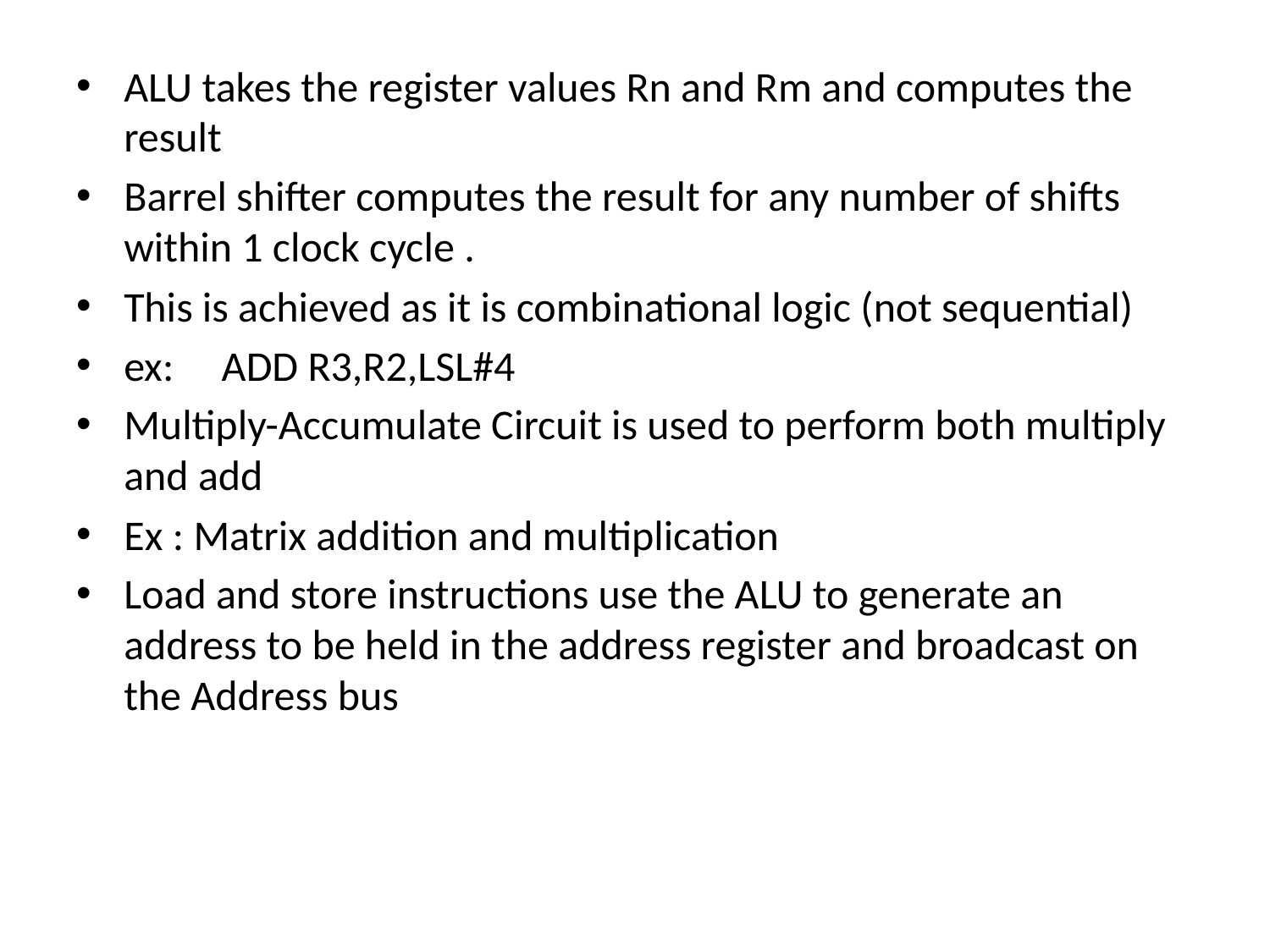

ALU takes the register values Rn and Rm and computes the result
Barrel shifter computes the result for any number of shifts within 1 clock cycle .
This is achieved as it is combinational logic (not sequential)
ex:     ADD R3,R2,LSL#4
Multiply-Accumulate Circuit is used to perform both multiply and add
Ex : Matrix addition and multiplication
Load and store instructions use the ALU to generate an address to be held in the address register and broadcast on the Address bus